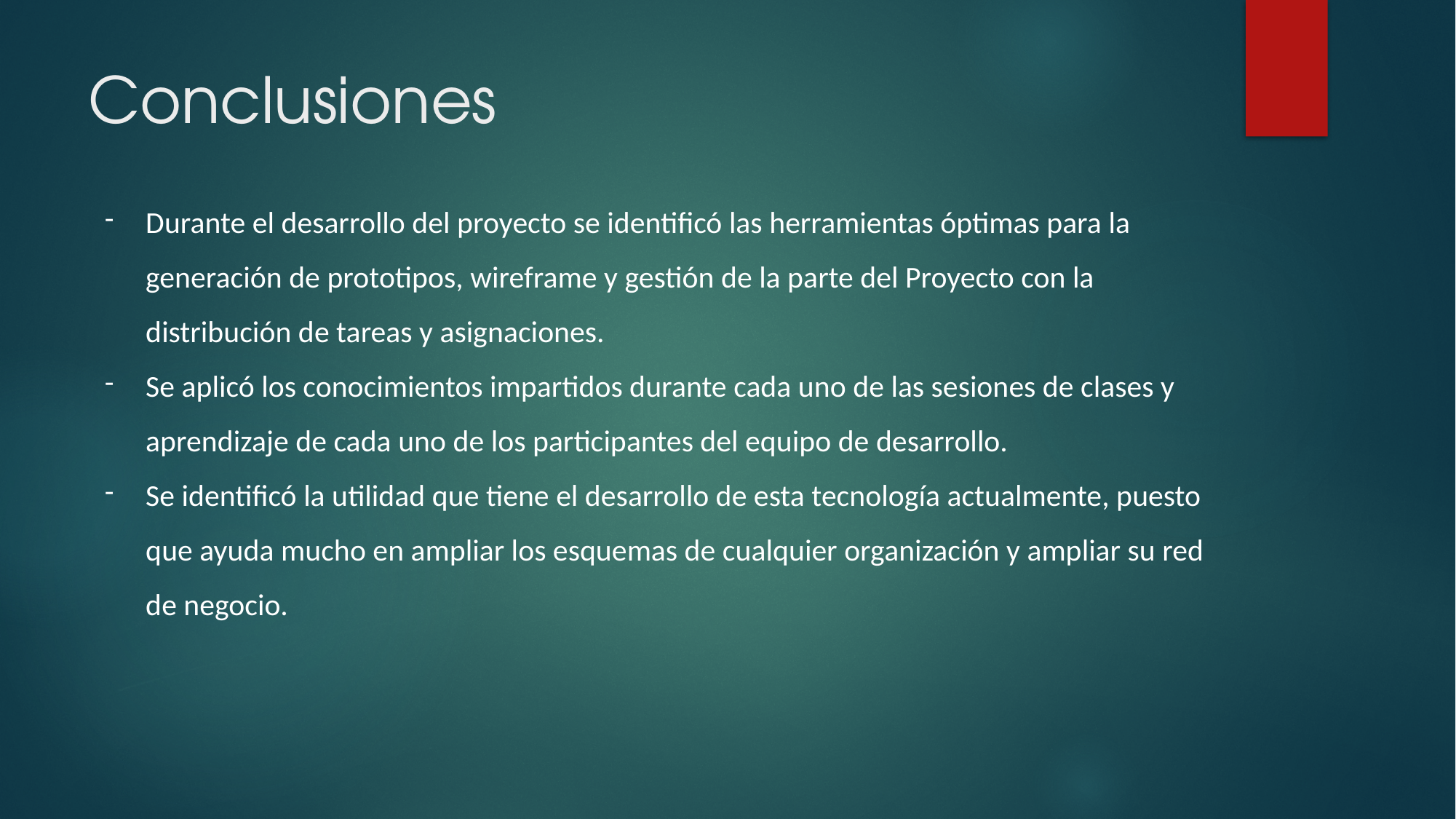

# Conclusiones
Durante el desarrollo del proyecto se identificó las herramientas óptimas para la generación de prototipos, wireframe y gestión de la parte del Proyecto con la distribución de tareas y asignaciones.
Se aplicó los conocimientos impartidos durante cada uno de las sesiones de clases y aprendizaje de cada uno de los participantes del equipo de desarrollo.
Se identificó la utilidad que tiene el desarrollo de esta tecnología actualmente, puesto que ayuda mucho en ampliar los esquemas de cualquier organización y ampliar su red de negocio.